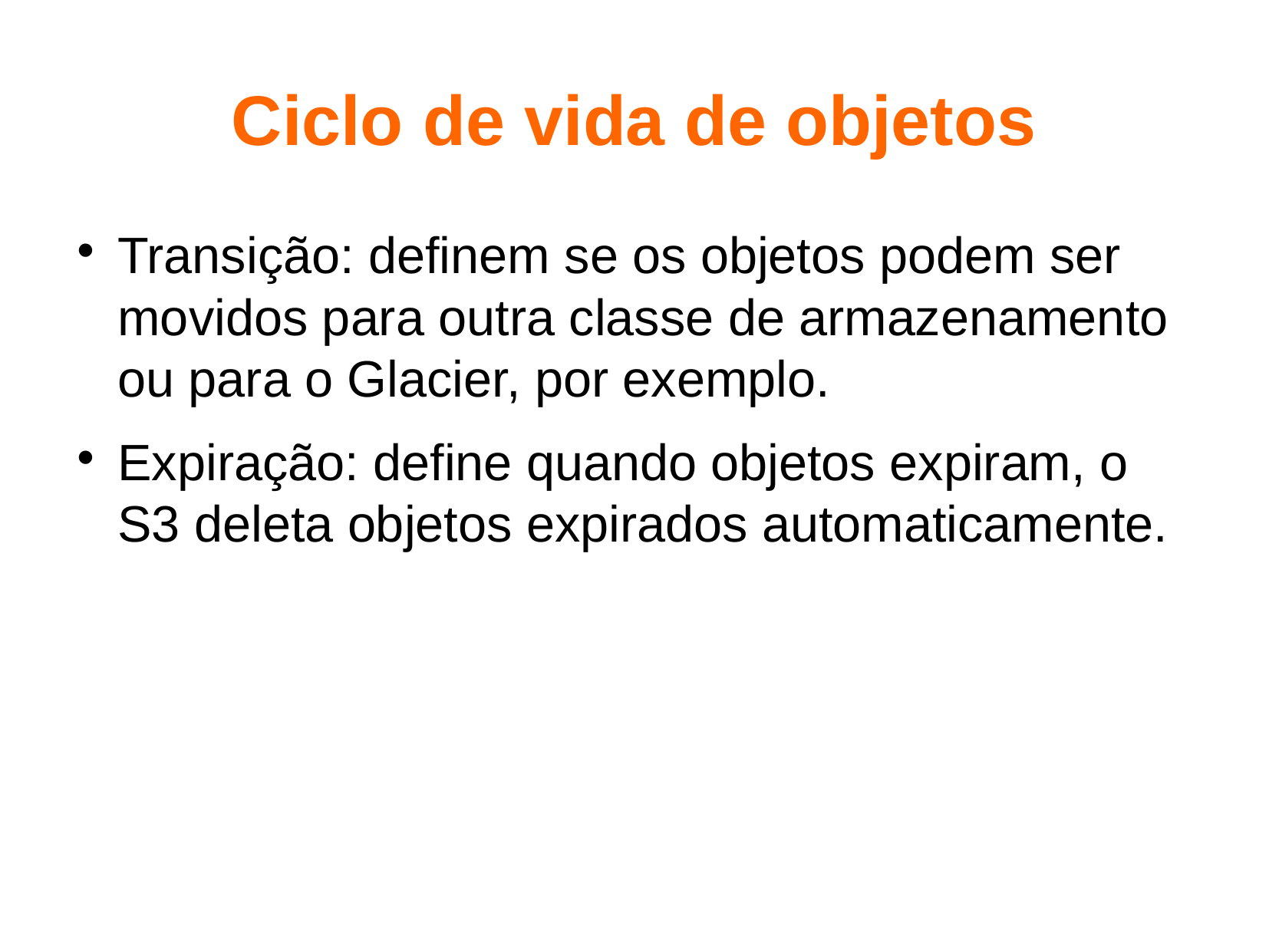

Ciclo de vida de objetos
Transição: definem se os objetos podem ser movidos para outra classe de armazenamento ou para o Glacier, por exemplo.
Expiração: define quando objetos expiram, o S3 deleta objetos expirados automaticamente.